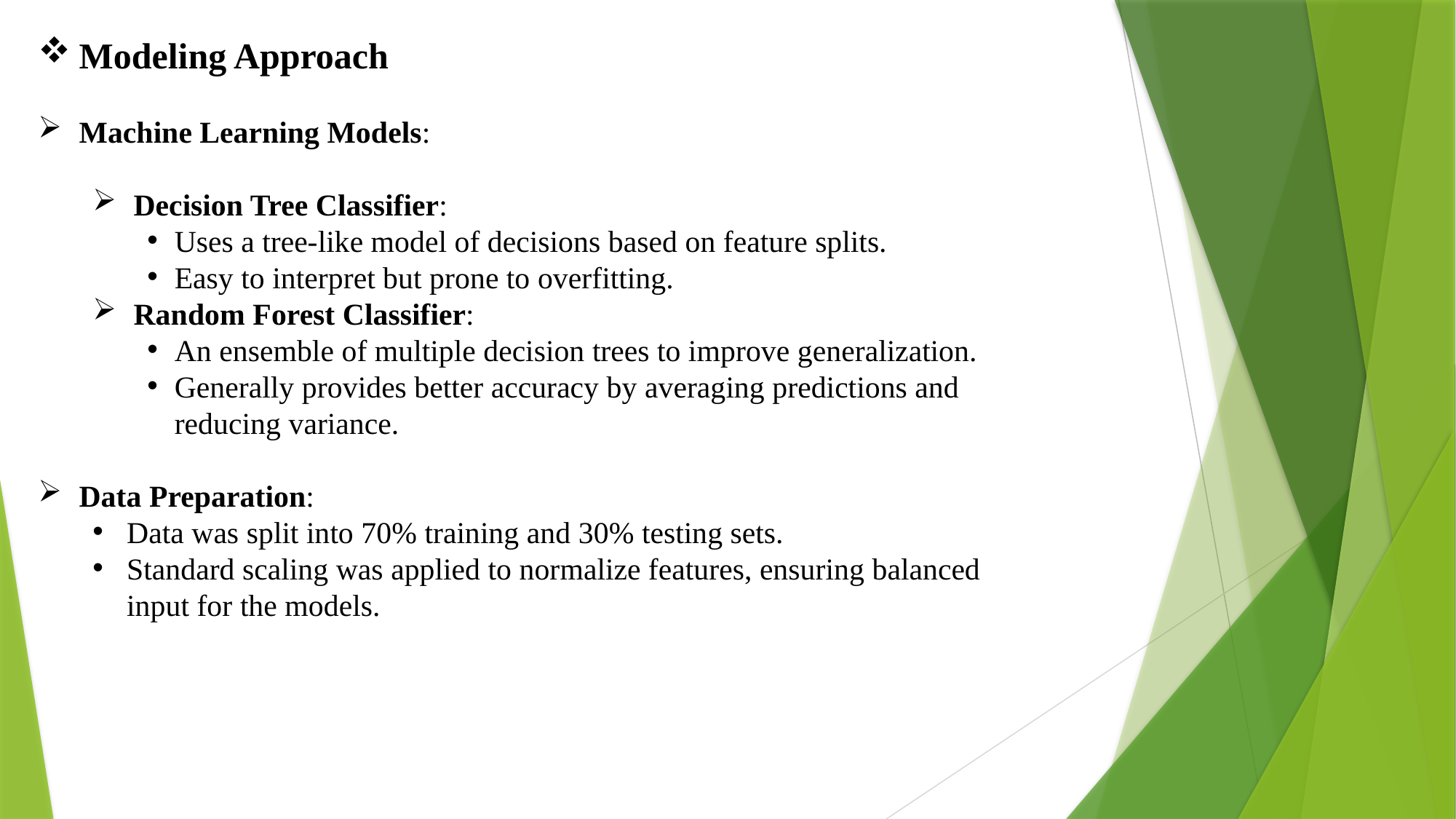

Modeling Approach

Machine Learning Models:

Decision Tree Classifier:
Uses a tree-like model of decisions based on feature splits.
Easy to interpret but prone to overfitting.
Random Forest Classifier:
An ensemble of multiple decision trees to improve generalization.
Generally provides better accuracy by averaging predictions and reducing variance.

Data Preparation:
Data was split into 70% training and 30% testing sets.
Standard scaling was applied to normalize features, ensuring balanced input for the models.